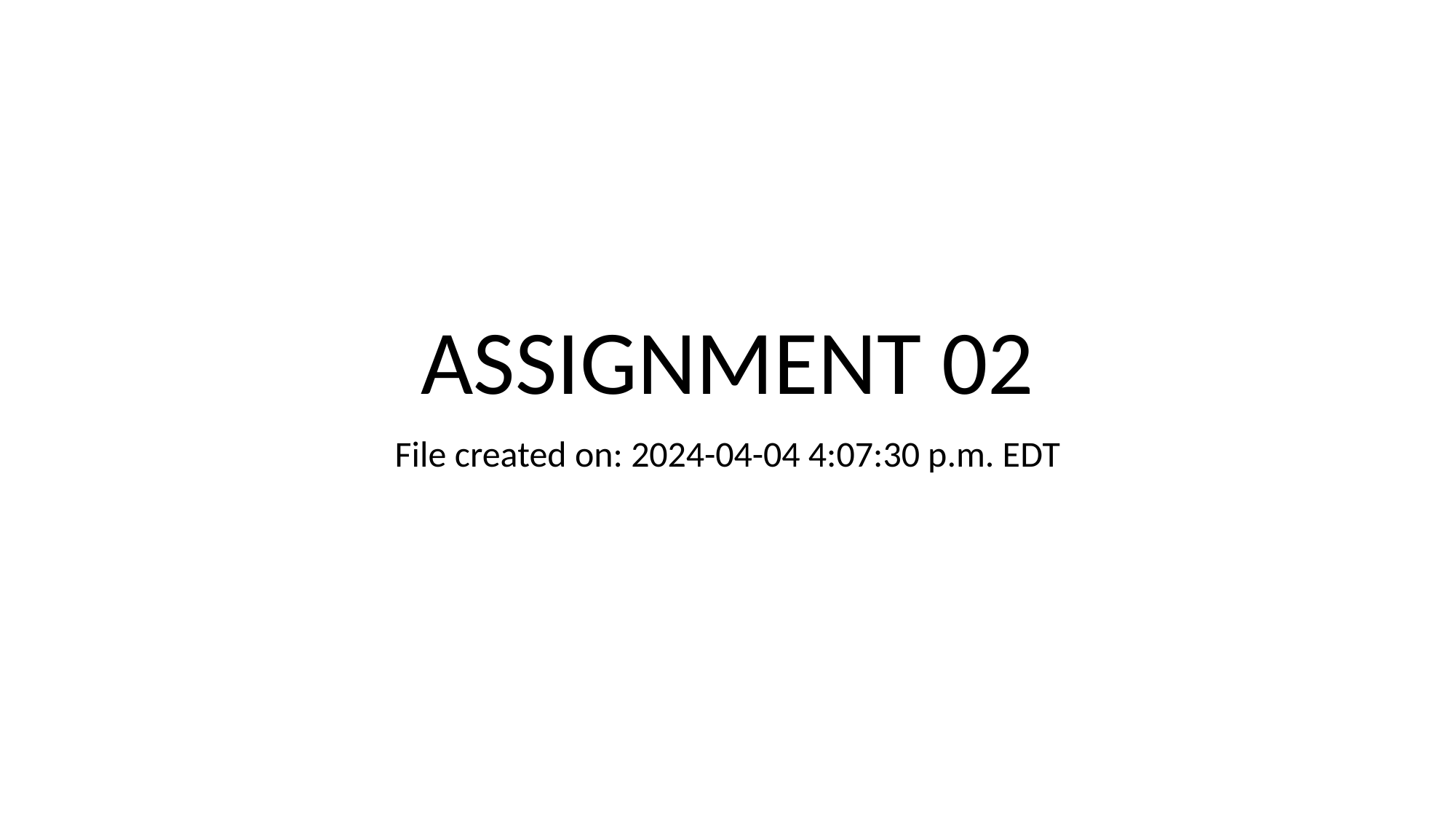

# ASSIGNMENT 02
File created on: 2024-04-04 4:07:30 p.m. EDT